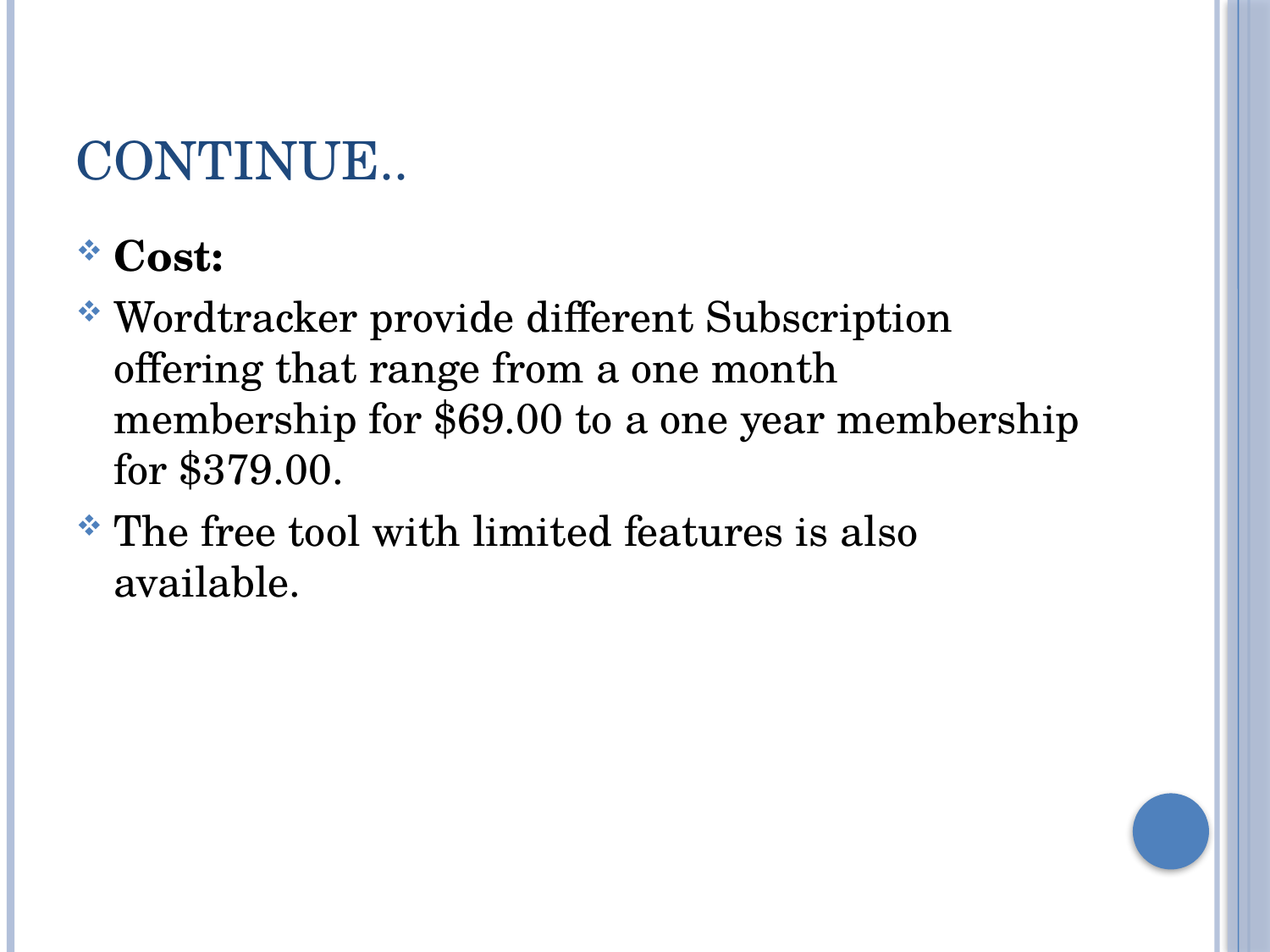

# Continue..
Cost:
Wordtracker provide different Subscription offering that range from a one month membership for $69.00 to a one year membership for $379.00.
The free tool with limited features is also available.